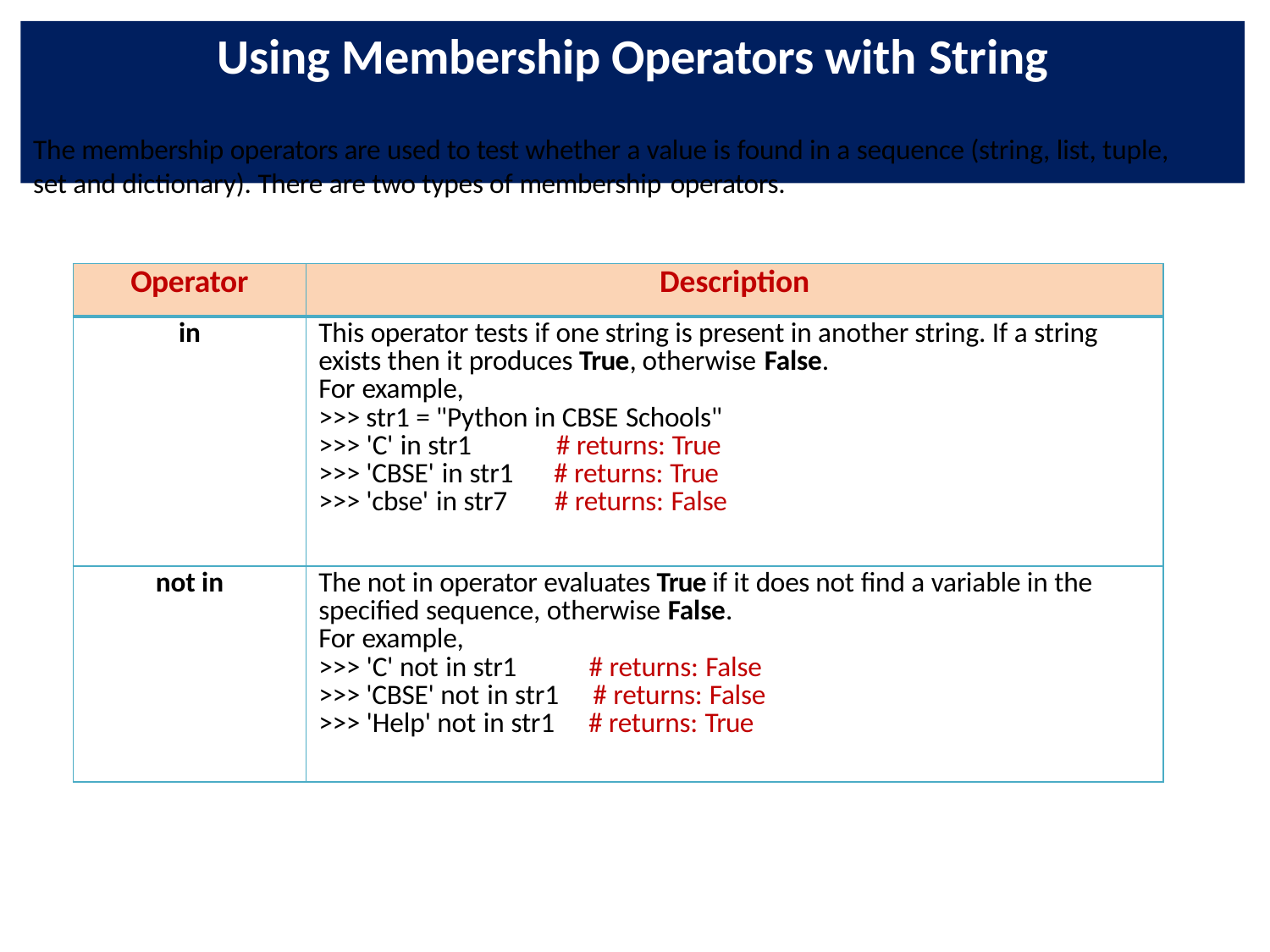

# Using Membership Operators with String
The membership operators are used to test whether a value is found in a sequence (string, list, tuple,  set and dictionary). There are two types of membership operators.
| Operator | Description |
| --- | --- |
| in | This operator tests if one string is present in another string. If a string exists then it produces True, otherwise False. For example, >>> str1 = "Python in CBSE Schools" >>> 'C' in str1 # returns: True >>> 'CBSE' in str1 # returns: True >>> 'cbse' in str7 # returns: False |
| not in | The not in operator evaluates True if it does not find a variable in the specified sequence, otherwise False. For example, >>> 'C' not in str1 # returns: False >>> 'CBSE' not in str1 # returns: False >>> 'Help' not in str1 # returns: True |